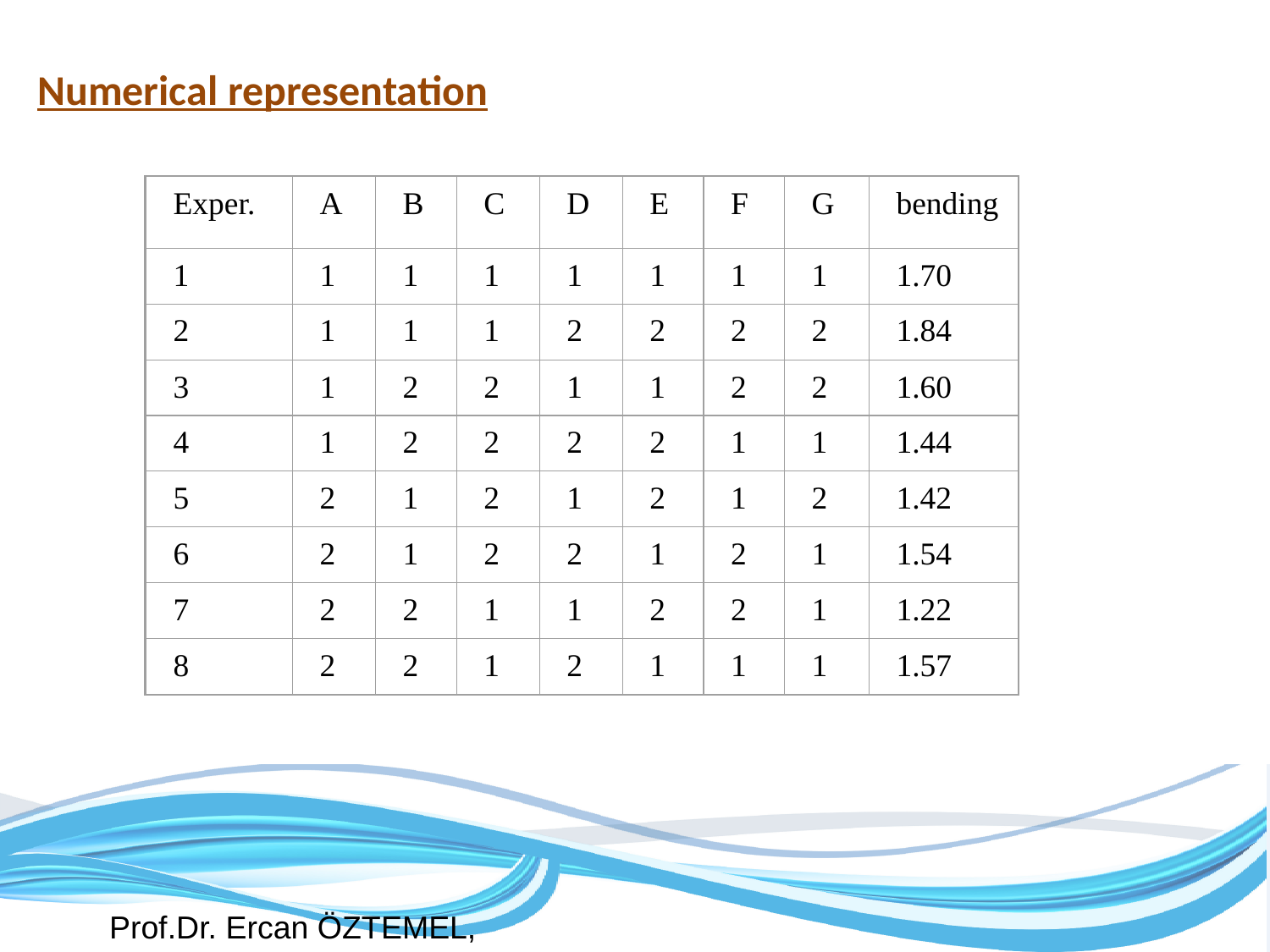

# Numerical representation

Exper.

A

B

C

D

E

F

G

bending

1

1

1

1

1

1

1

1

1.70

2

1

1

1

2

2

2

2

1.84

3

1

2

2

1

1

2

2

1.60

4

1

2

2

2

2

1

1

1.44

5

2

1

2

1

2

1

2

1.42

6

2

1

2

2

1

2

1

1.54

7

2

2

1

1

2

2

1

1.22

8

2

2

1

2

1

1

1

1.57